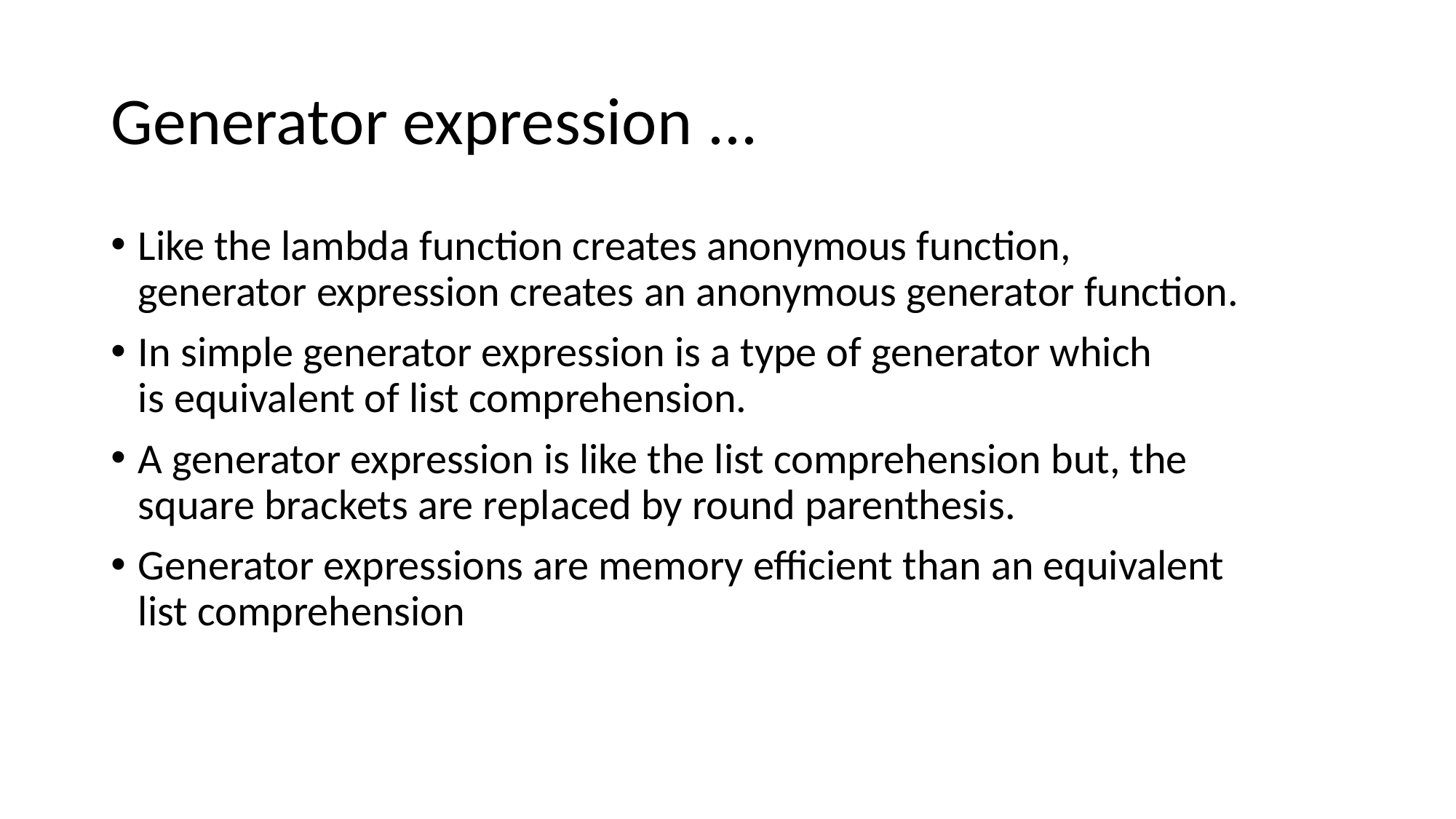

# Generator expression ...
Like the lambda function creates anonymous function, generator expression creates an anonymous generator function.
In simple generator expression is a type of generator which is equivalent of list comprehension.
A generator expression is like the list comprehension but, the square brackets are replaced by round parenthesis.
Generator expressions are memory efficient than an equivalent list comprehension